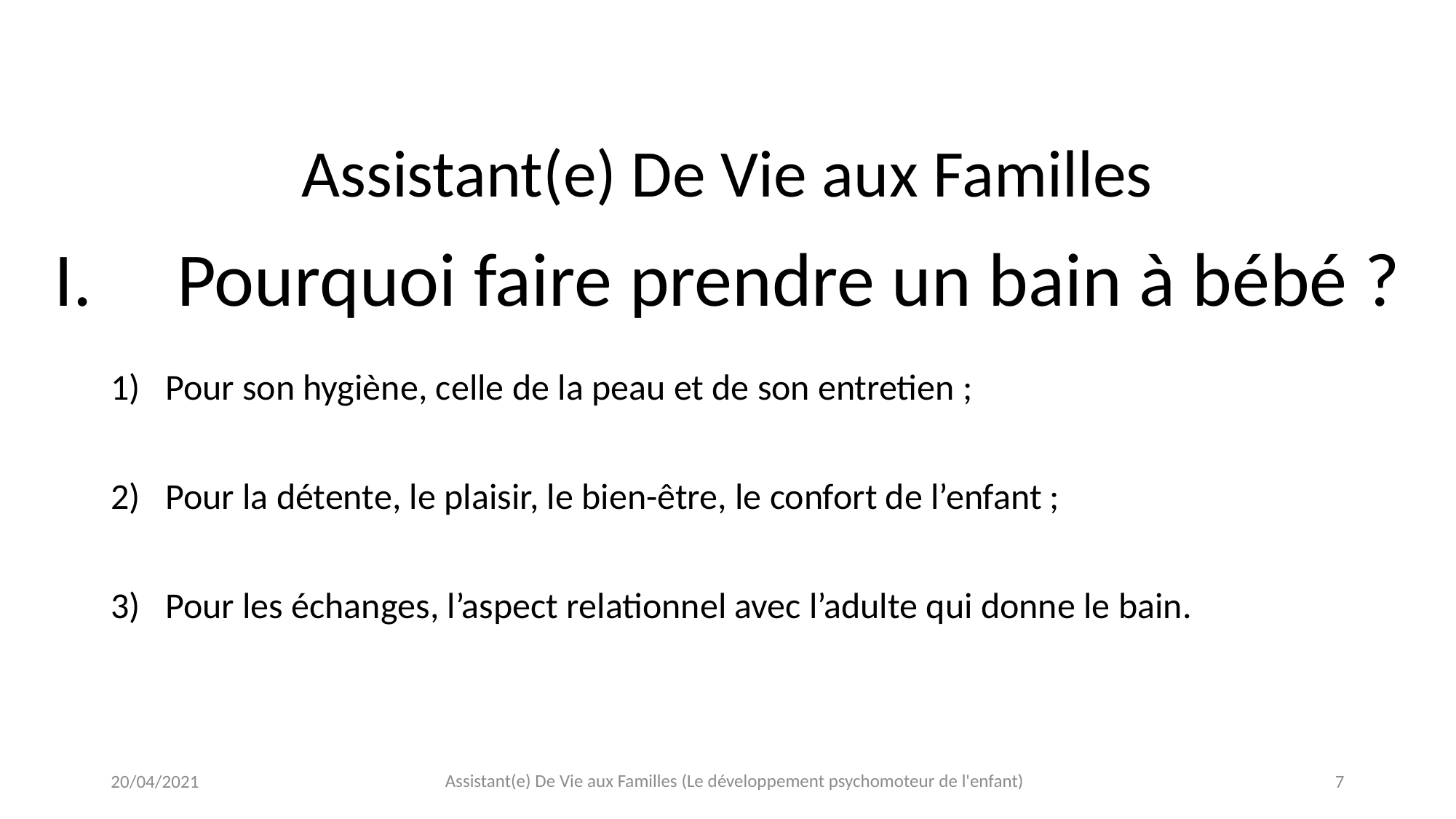

# Pourquoi faire prendre un bain à bébé ?
Assistant(e) De Vie aux Familles
Pour son hygiène, celle de la peau et de son entretien ;

Pour la détente, le plaisir, le bien-être, le confort de l’enfant ;

Pour les échanges, l’aspect relationnel avec l’adulte qui donne le bain.
Assistant(e) De Vie aux Familles (Le développement psychomoteur de l'enfant)
20/04/2021
7